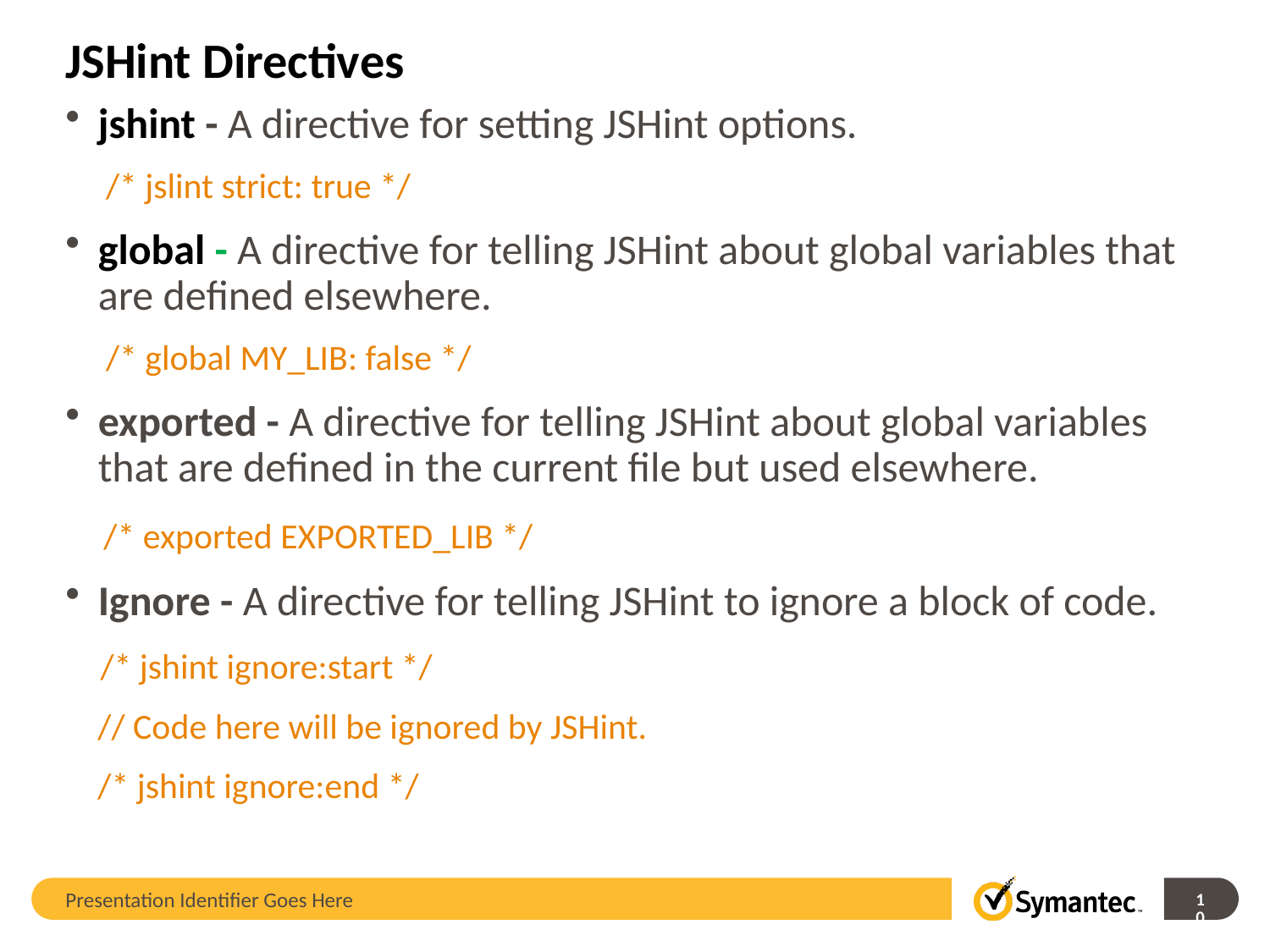

# JSHint Directives
jshint - A directive for setting JSHint options.
     /* jslint strict: true */
global - A directive for telling JSHint about global variables that are defined elsewhere.
     /* global MY_LIB: false */
exported - A directive for telling JSHint about global variables that are defined in the current file but used elsewhere.
    /* exported EXPORTED_LIB */
Ignore - A directive for telling JSHint to ignore a block of code.
    /* jshint ignore:start */
    // Code here will be ignored by JSHint.
    /* jshint ignore:end */

Presentation Identifier Goes Here
10